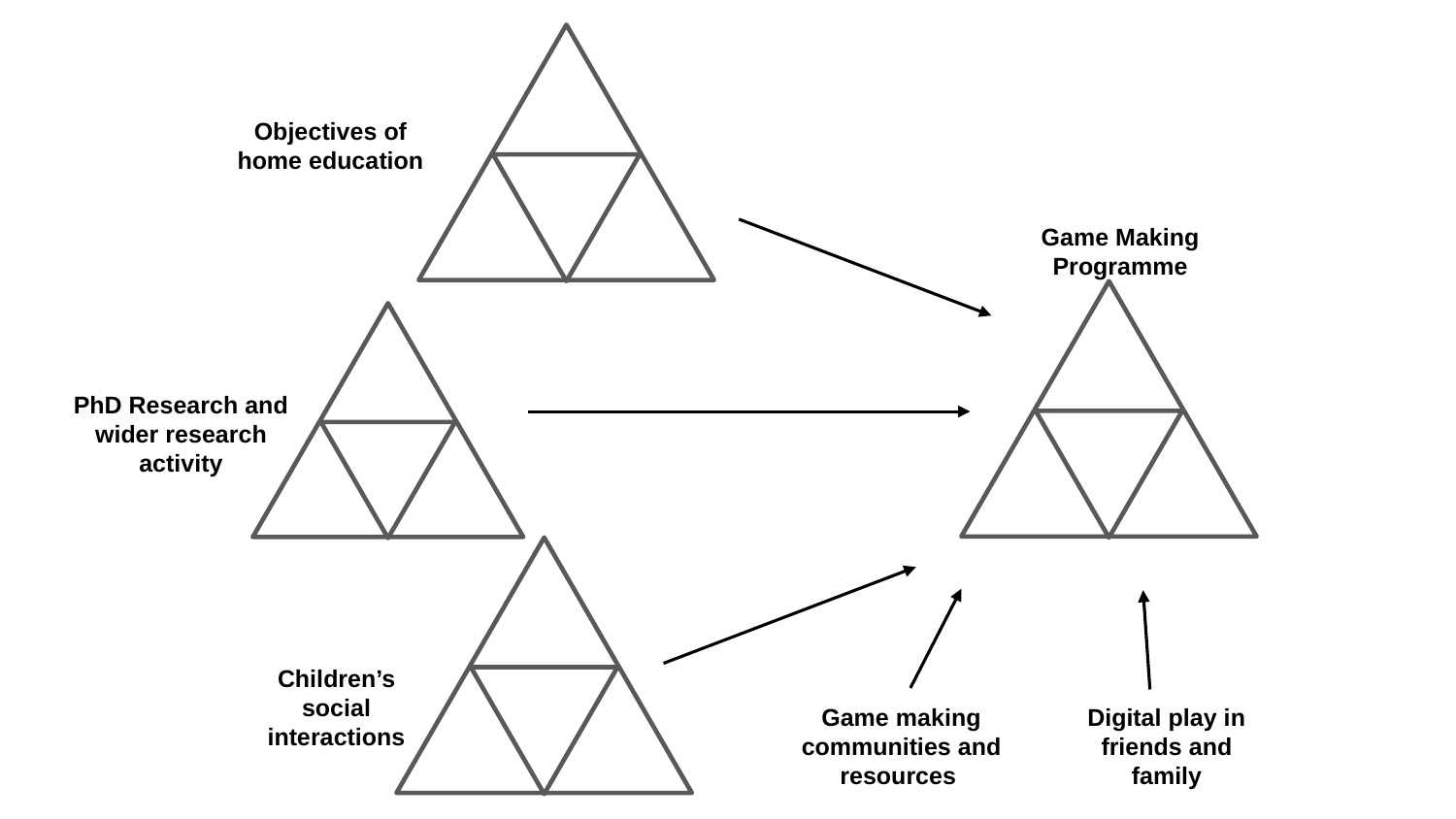

Objectives of home education
Game Making Programme

PhD Research and wider research activity

Children’s social interactions
Game making communities and resources
Digital play in friends and family